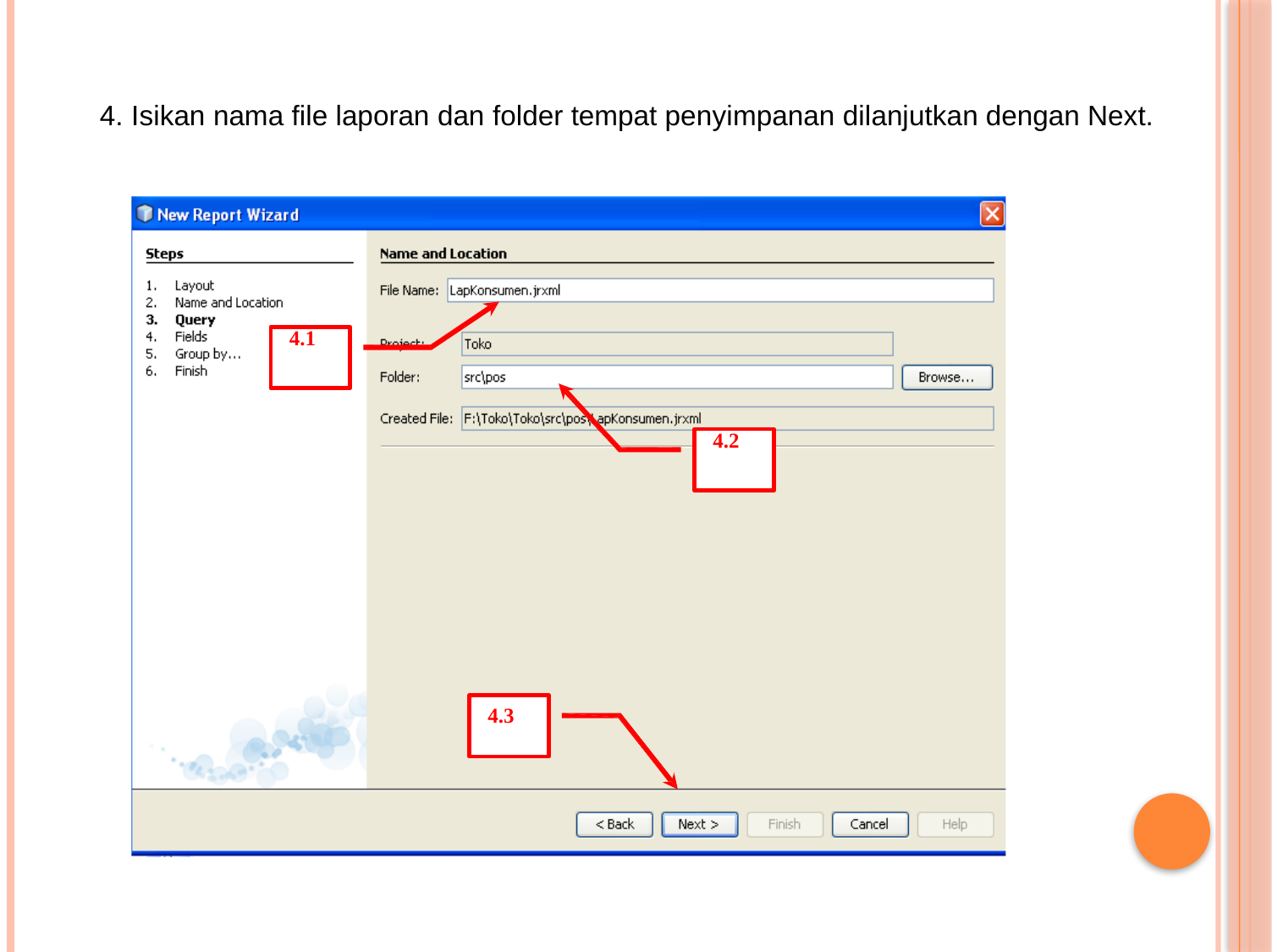

4. Isikan nama file laporan dan folder tempat penyimpanan dilanjutkan dengan Next.

4.1

4.2

4.3